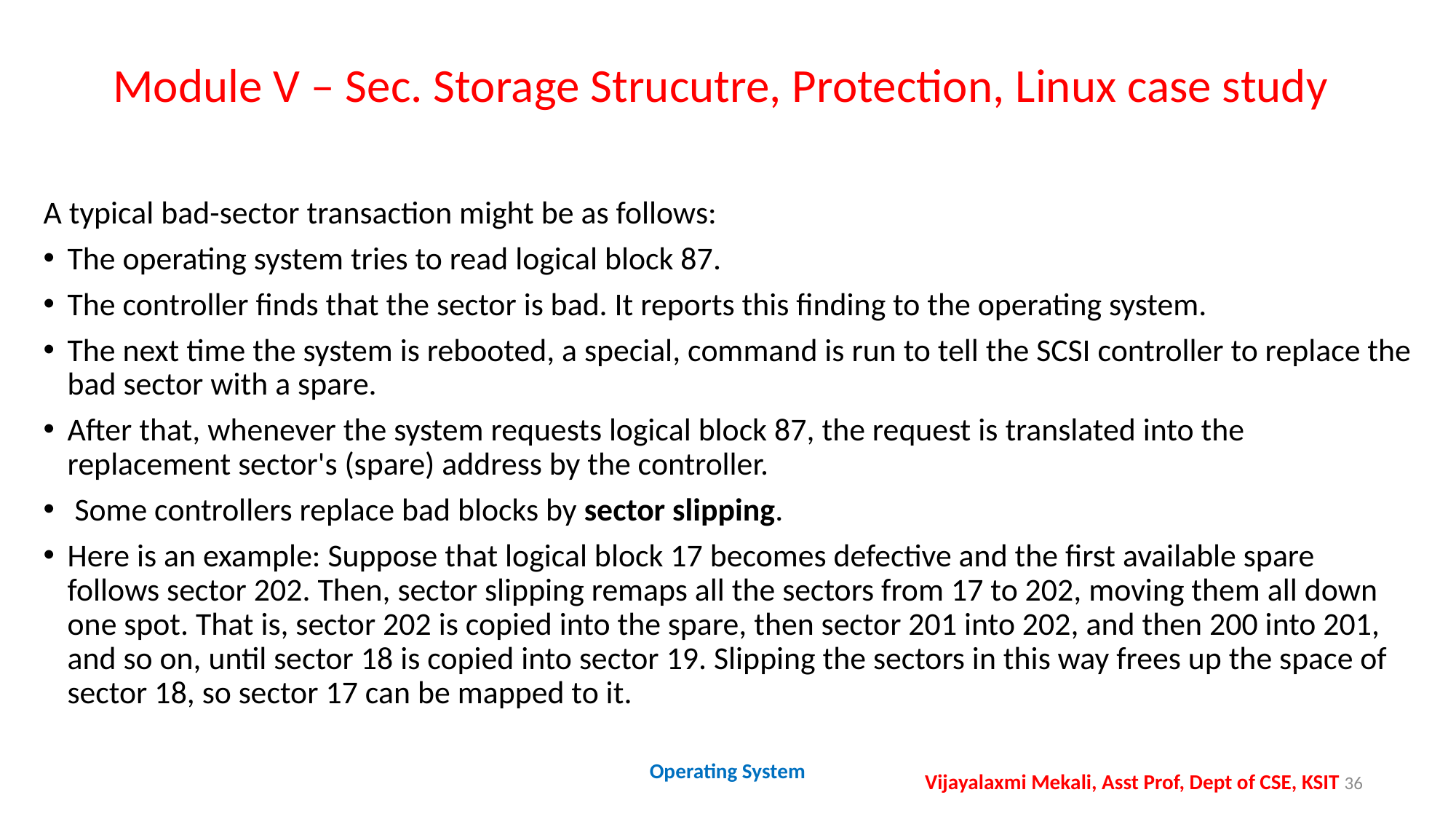

# Module V – Sec. Storage Strucutre, Protection, Linux case study
A typical bad-sector transaction might be as follows:
The operating system tries to read logical block 87.
The controller finds that the sector is bad. It reports this finding to the operating system.
The next time the system is rebooted, a special, command is run to tell the SCSI controller to replace the bad sector with a spare.
After that, whenever the system requests logical block 87, the request is translated into the replacement sector's (spare) address by the controller.
 Some controllers replace bad blocks by sector slipping.
Here is an example: Suppose that logical block 17 becomes defective and the first available spare follows sector 202. Then, sector slipping remaps all the sectors from 17 to 202, moving them all down one spot. That is, sector 202 is copied into the spare, then sector 201 into 202, and then 200 into 201, and so on, until sector 18 is copied into sector 19. Slipping the sectors in this way frees up the space of sector 18, so sector 17 can be mapped to it.

Operating System

Vijayalaxmi Mekali, Asst Prof, Dept of CSE, KSIT 36